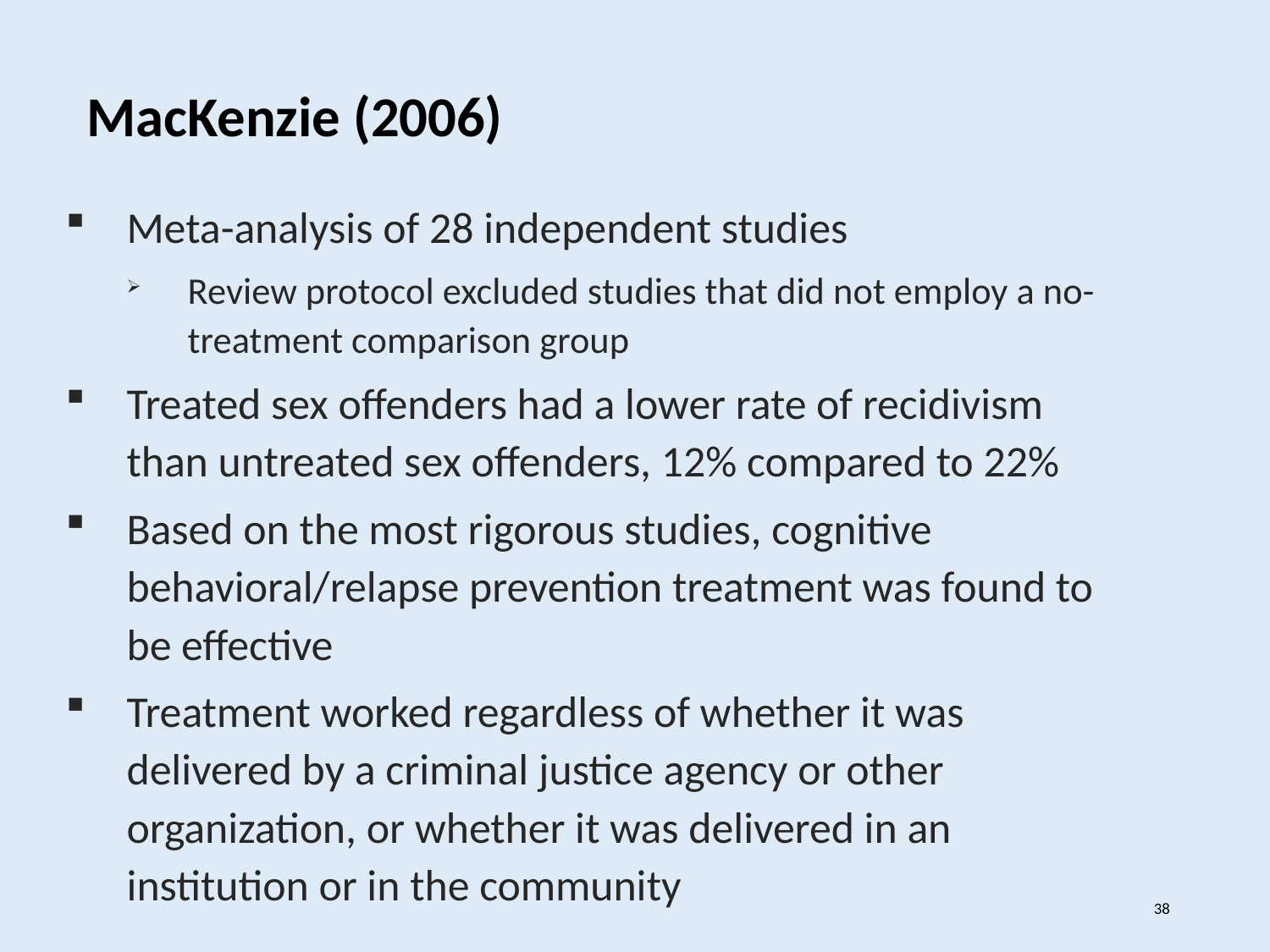

MacKenzie (2006)
Meta-analysis of 28 independent studies
Review protocol excluded studies that did not employ a no-treatment comparison group
Treated sex offenders had a lower rate of recidivism than untreated sex offenders, 12% compared to 22%
Based on the most rigorous studies, cognitive behavioral/relapse prevention treatment was found to be effective
Treatment worked regardless of whether it was delivered by a criminal justice agency or other organization, or whether it was delivered in an institution or in the community

38